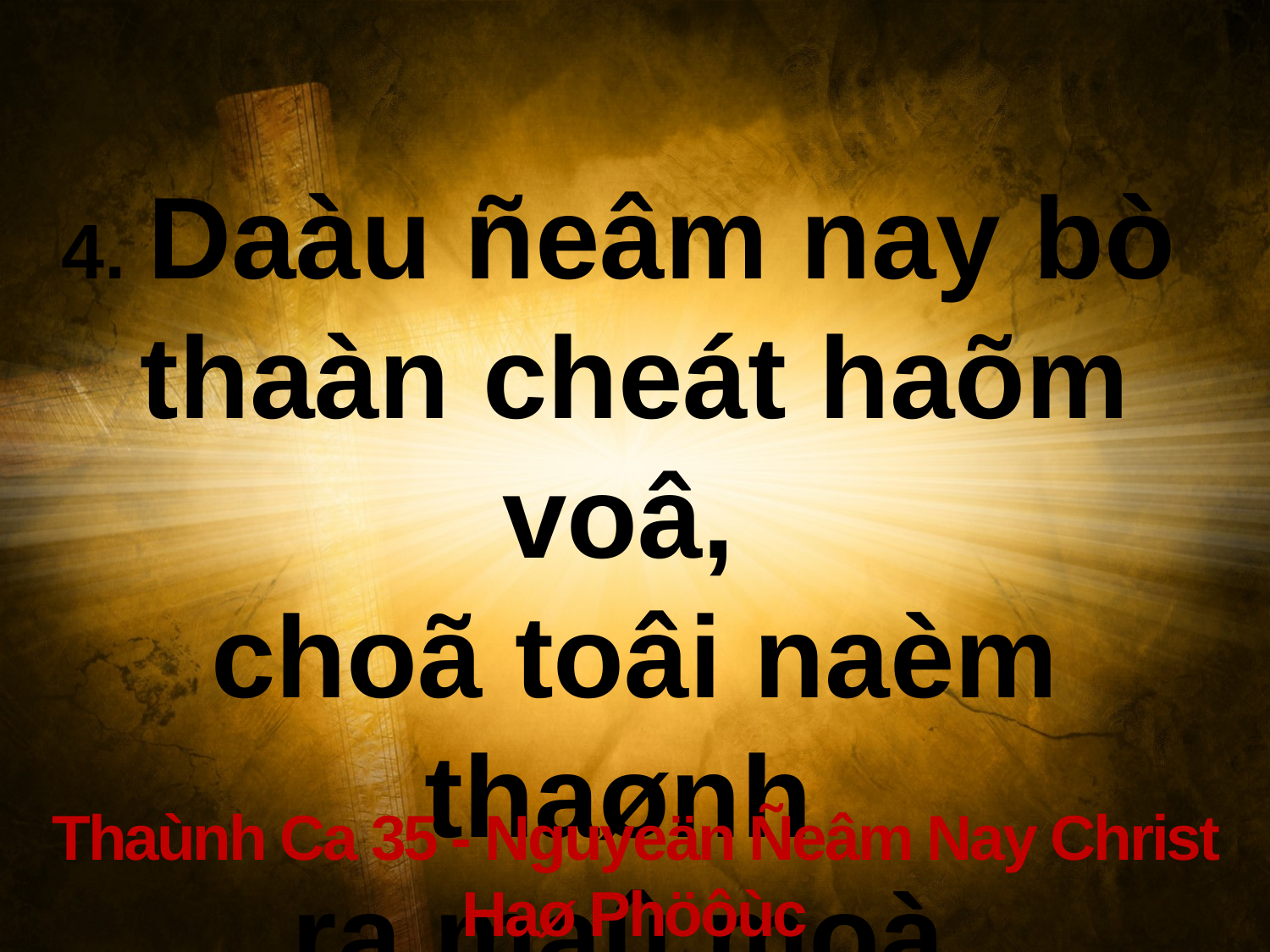

4. Daàu ñeâm nay bò
thaàn cheát haõm voâ,
choã toâi naèm thaønh
ra maû moà.
Thaùnh Ca 35 - Nguyeän Ñeâm Nay Christ Haø Phöôùc